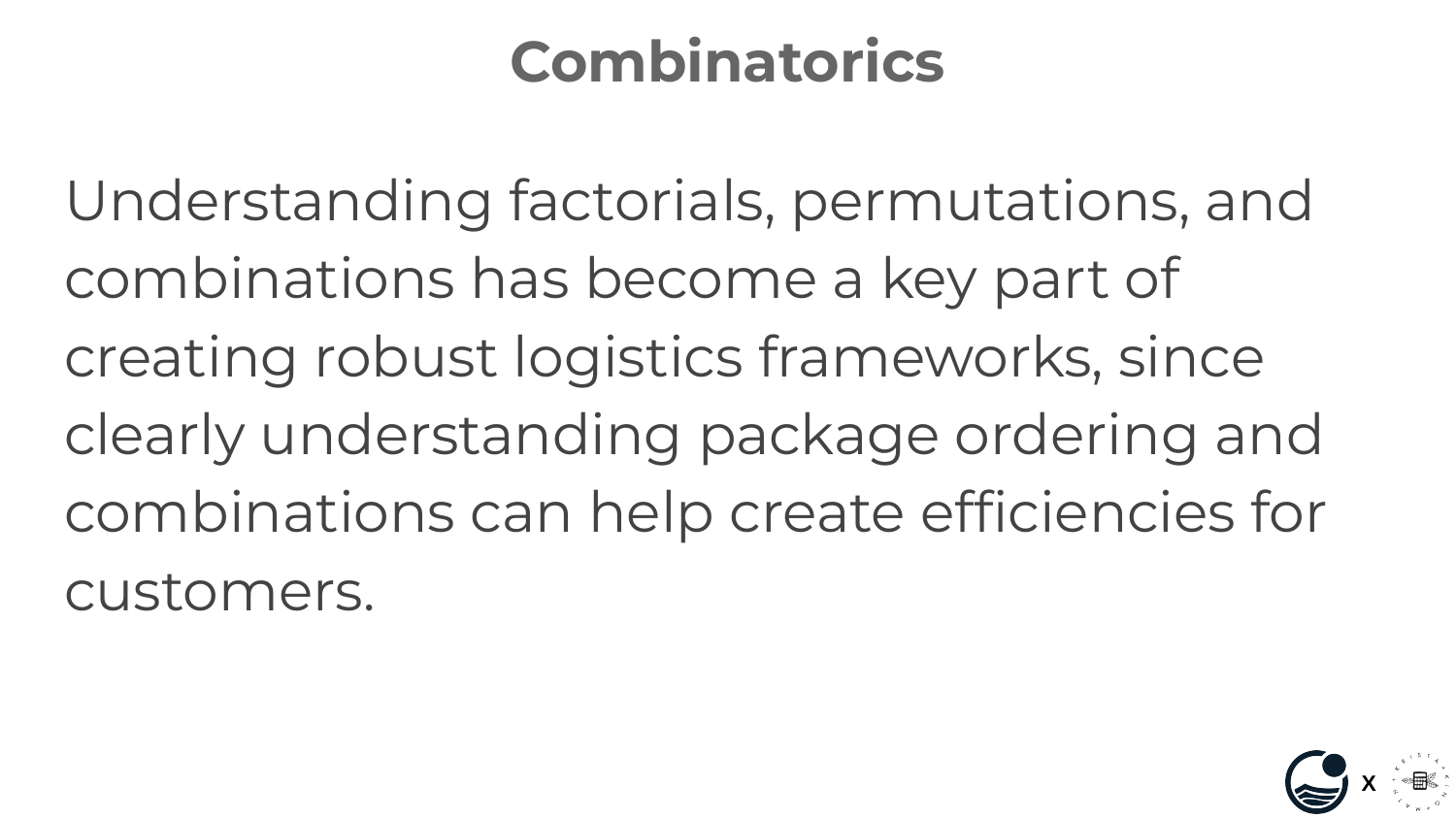

# Combinatorics
Understanding factorials, permutations, and combinations has become a key part of creating robust logistics frameworks, since clearly understanding package ordering and combinations can help create efficiencies for customers.